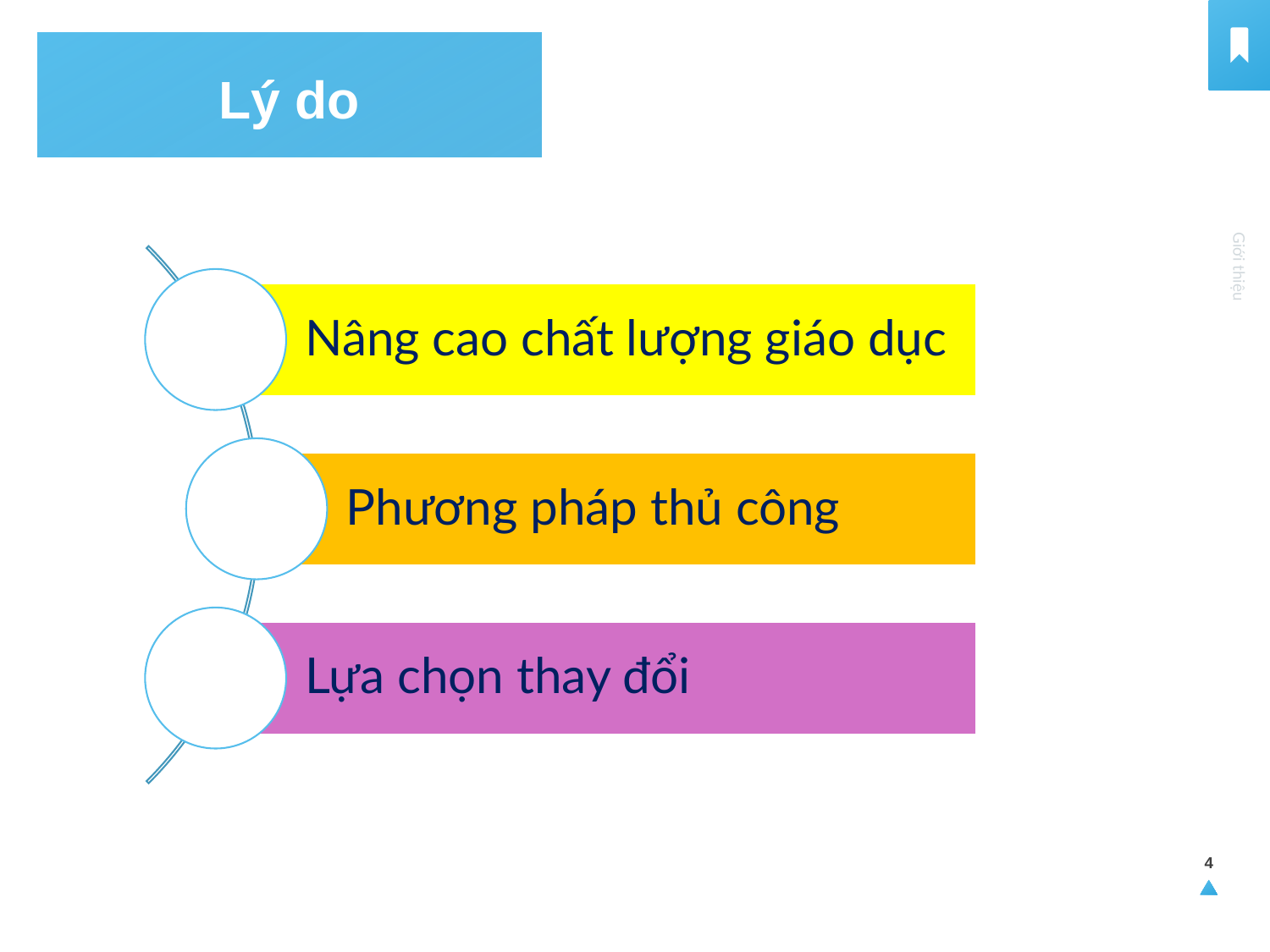

Lý do

Nâng cao chất lượng giáo dục
Phương pháp thủ công
Lựa chọn thay đổi
Giới thiệu
4